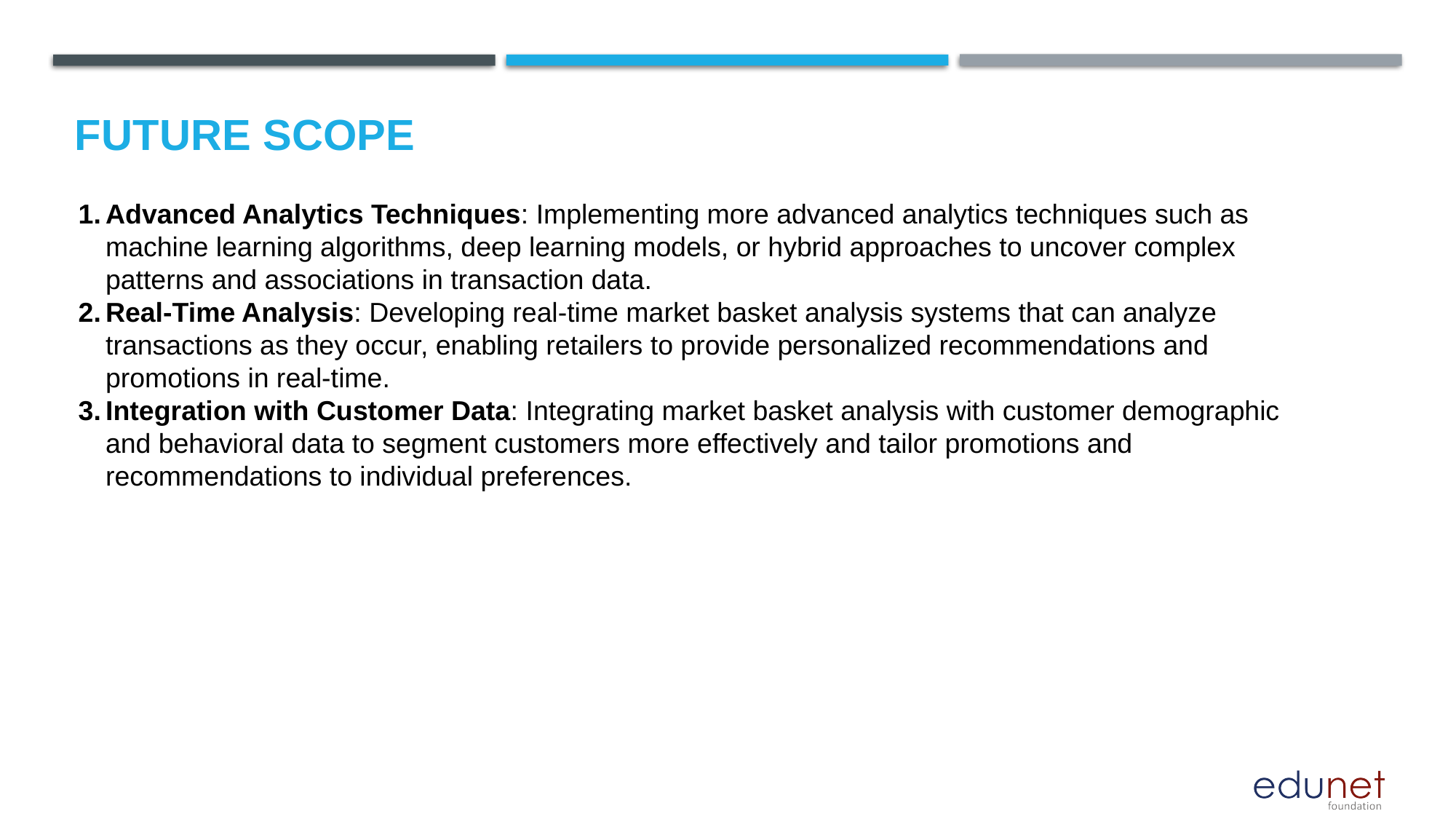

Future scope

Advanced Analytics Techniques: Implementing more advanced analytics techniques such as machine learning algorithms, deep learning models, or hybrid approaches to uncover complex patterns and associations in transaction data.
Real-Time Analysis: Developing real-time market basket analysis systems that can analyze transactions as they occur, enabling retailers to provide personalized recommendations and promotions in real-time.
Integration with Customer Data: Integrating market basket analysis with customer demographic and behavioral data to segment customers more effectively and tailor promotions and recommendations to individual preferences.